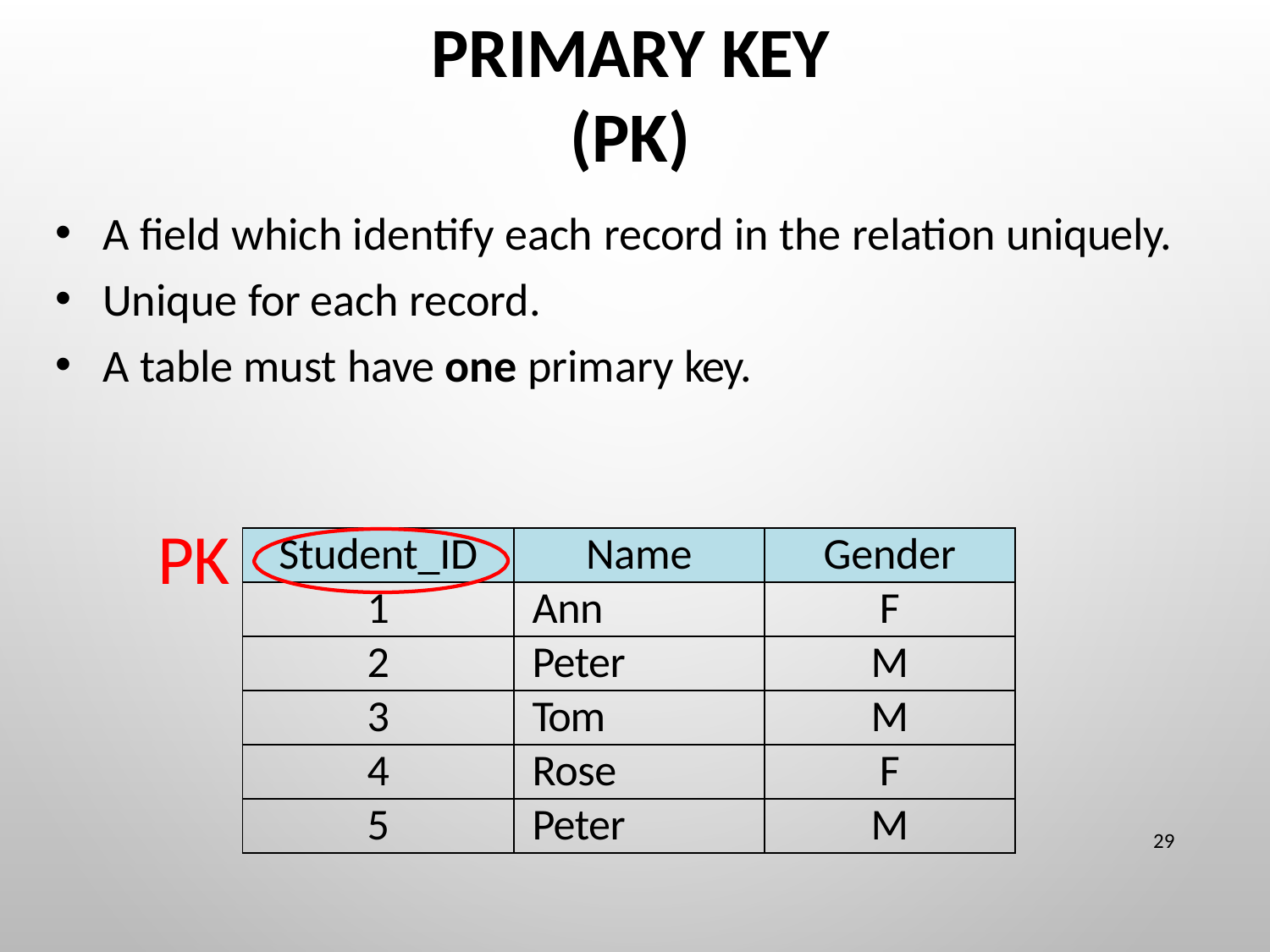

# Primary Key (PK)
A field which identify each record in the relation uniquely.
Unique for each record.
A table must have one primary key.
PK
| Student\_ID | Name | Gender |
| --- | --- | --- |
| 1 | Ann | F |
| 2 | Peter | M |
| 3 | Tom | M |
| 4 | Rose | F |
| 5 | Peter | M |

29